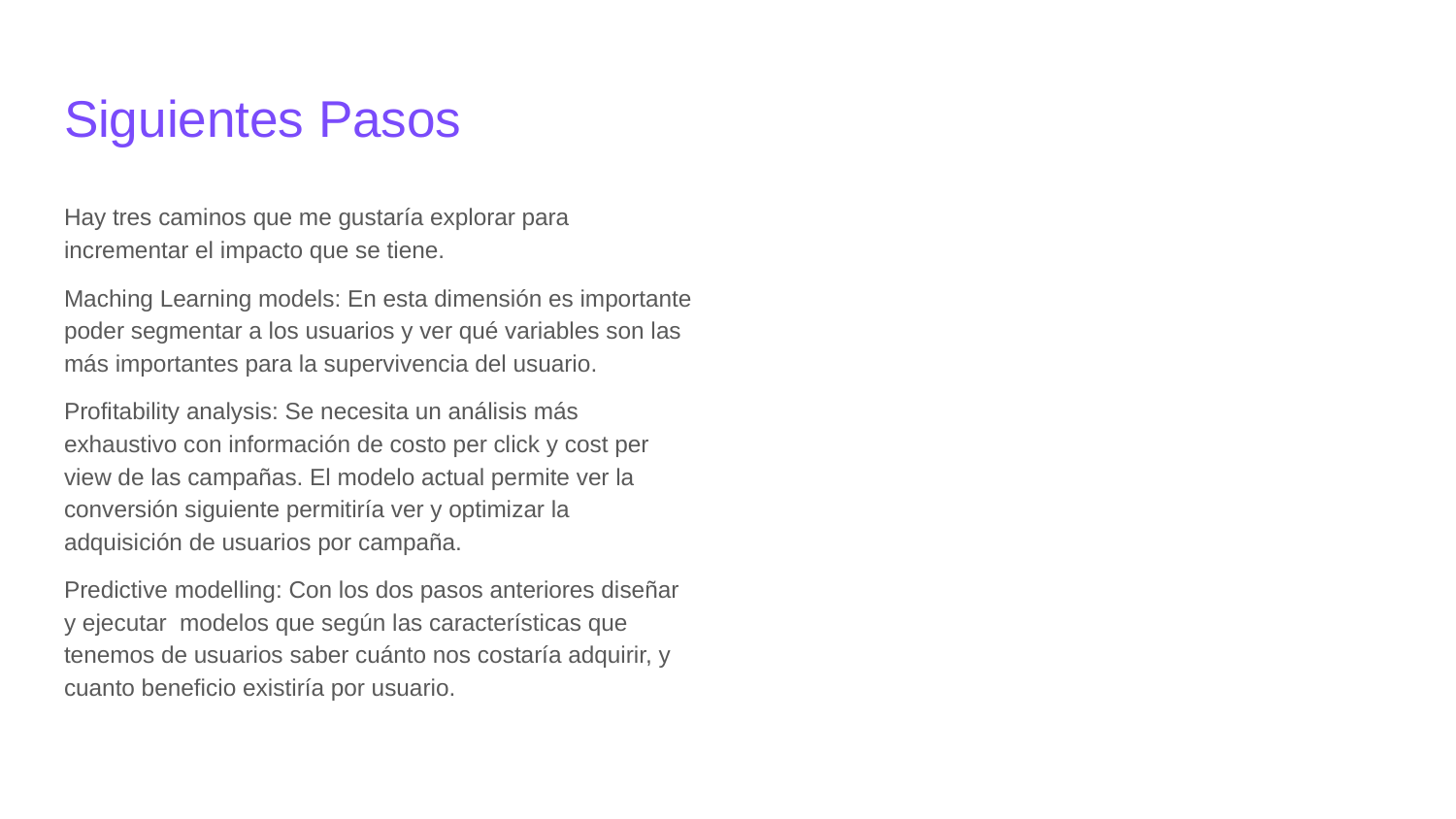

# Siguientes Pasos
Hay tres caminos que me gustaría explorar para incrementar el impacto que se tiene.
Maching Learning models: En esta dimensión es importante poder segmentar a los usuarios y ver qué variables son las más importantes para la supervivencia del usuario.
Profitability analysis: Se necesita un análisis más exhaustivo con información de costo per click y cost per view de las campañas. El modelo actual permite ver la conversión siguiente permitiría ver y optimizar la adquisición de usuarios por campaña.
Predictive modelling: Con los dos pasos anteriores diseñar y ejecutar  modelos que según las características que tenemos de usuarios saber cuánto nos costaría adquirir, y cuanto beneficio existiría por usuario.